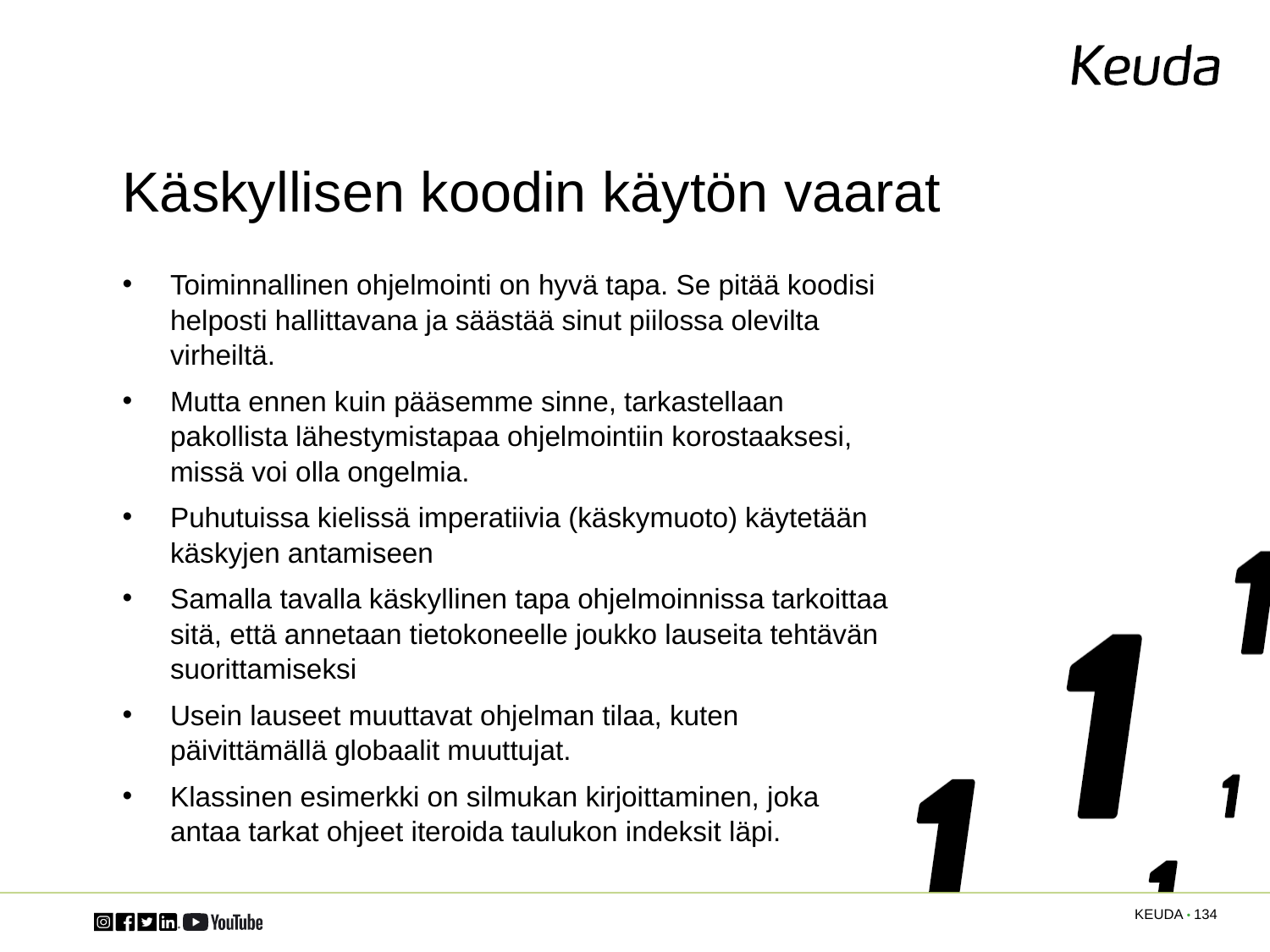

# Käskyllisen koodin käytön vaarat
Toiminnallinen ohjelmointi on hyvä tapa. Se pitää koodisi helposti hallittavana ja säästää sinut piilossa olevilta virheiltä.
Mutta ennen kuin pääsemme sinne, tarkastellaan pakollista lähestymistapaa ohjelmointiin korostaaksesi, missä voi olla ongelmia.
Puhutuissa kielissä imperatiivia (käskymuoto) käytetään käskyjen antamiseen
Samalla tavalla käskyllinen tapa ohjelmoinnissa tarkoittaa sitä, että annetaan tietokoneelle joukko lauseita tehtävän suorittamiseksi
Usein lauseet muuttavat ohjelman tilaa, kuten päivittämällä globaalit muuttujat.
Klassinen esimerkki on silmukan kirjoittaminen, joka antaa tarkat ohjeet iteroida taulukon indeksit läpi.